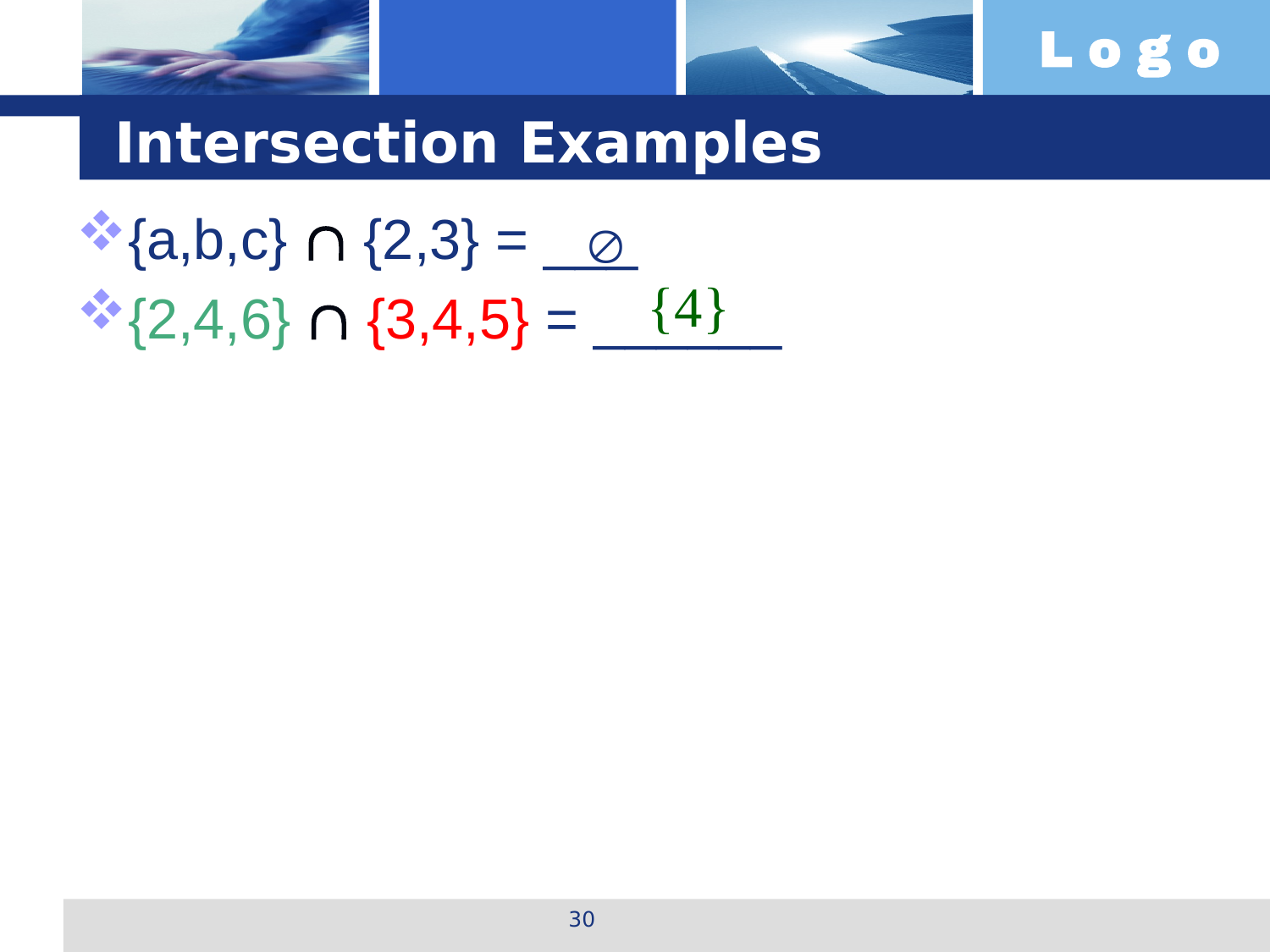

# Intersection Examples
{a,b,c} ∩ {2,3} = ___
{2,4,6} ∩ {3,4,5} = ______
∅
{4}
30